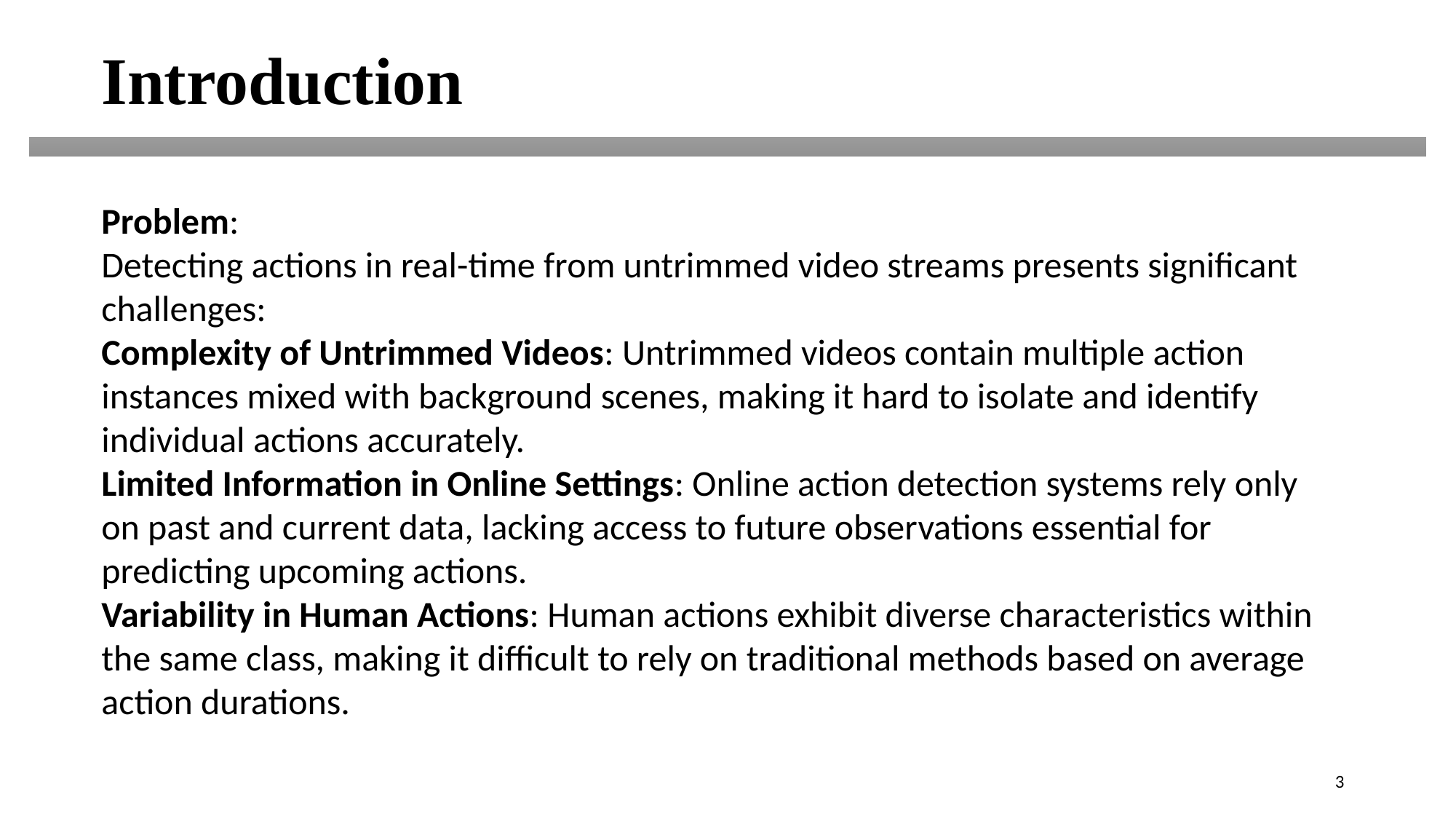

Introduction

Problem:
Detecting actions in real-time from untrimmed video streams presents significant challenges:
Complexity of Untrimmed Videos: Untrimmed videos contain multiple action instances mixed with background scenes, making it hard to isolate and identify individual actions accurately.
Limited Information in Online Settings: Online action detection systems rely only on past and current data, lacking access to future observations essential for predicting upcoming actions.
Variability in Human Actions: Human actions exhibit diverse characteristics within the same class, making it difficult to rely on traditional methods based on average action durations.

3